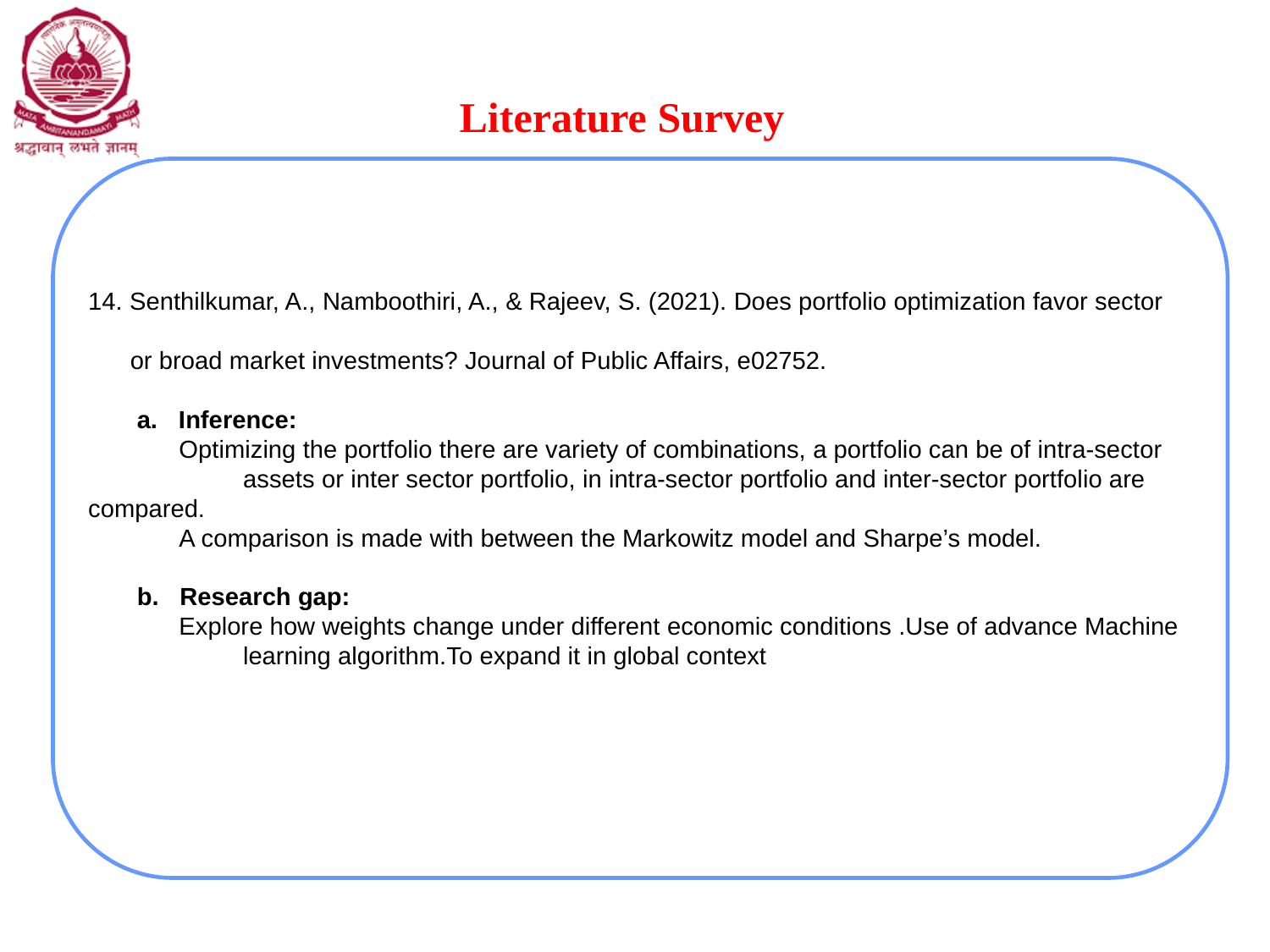

# Literature Survey

14. Senthilkumar, A., Namboothiri, A., & Rajeev, S. (2021). Does portfolio optimization favor sector
      or broad market investments? Journal of Public Affairs, e02752.

       a.   Inference:
             Optimizing the portfolio there are variety of combinations, a portfolio can be of intra-sector
	    assets or inter sector portfolio, in intra-sector portfolio and inter-sector portfolio are compared.
             A comparison is made with between the Markowitz model and Sharpe’s model.

       b.   Research gap:
             Explore how weights change under different economic conditions .Use of advance Machine
	    learning algorithm.To expand it in global context